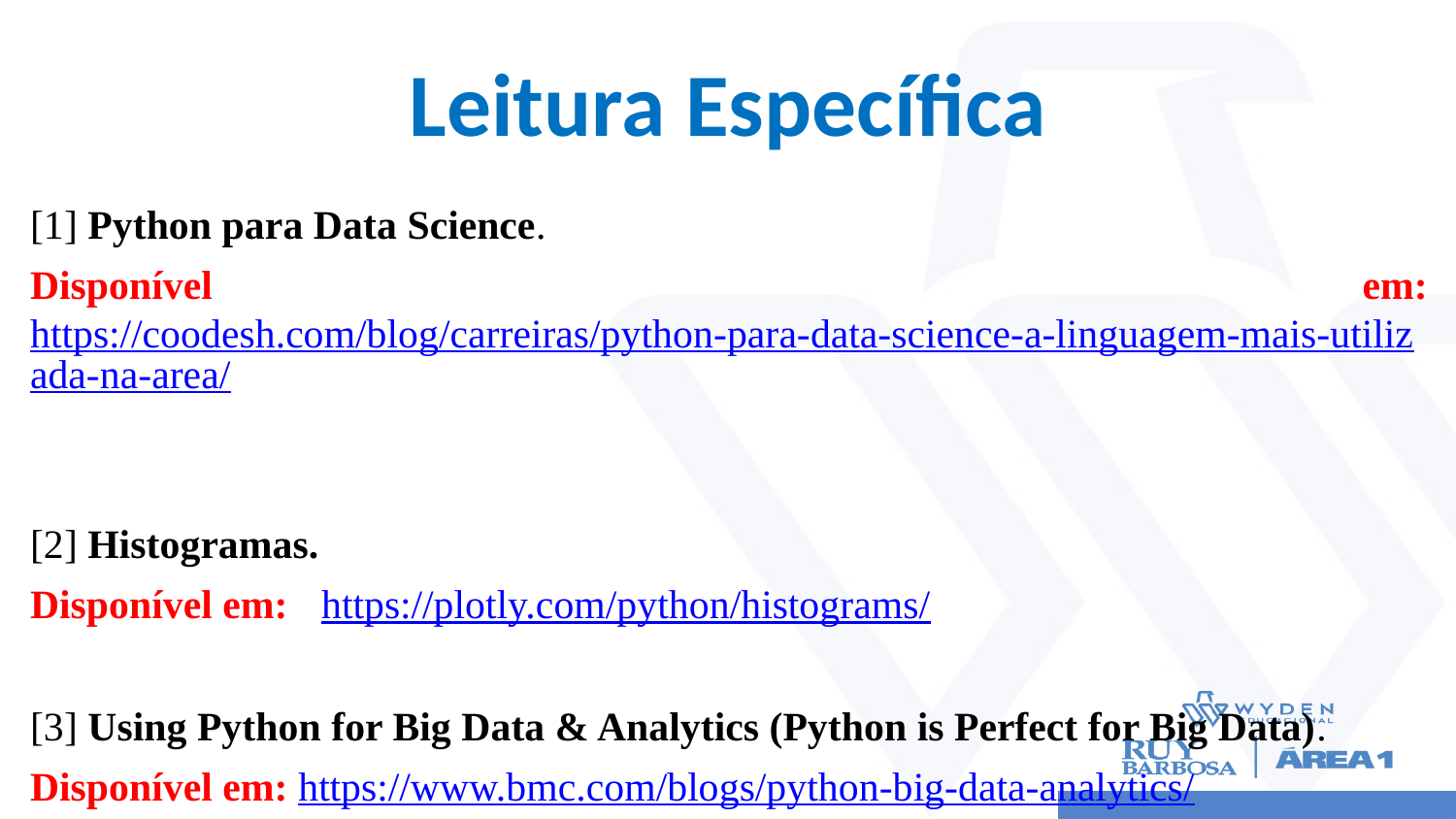

# Leitura Específica
[1] Python para Data Science.
Disponível em: https://coodesh.com/blog/carreiras/python-para-data-science-a-linguagem-mais-utilizada-na-area/

[2] Histogramas.
Disponível em:	https://plotly.com/python/histograms/

[3] Using Python for Big Data & Analytics (Python is Perfect for Big Data).
Disponível em: https://www.bmc.com/blogs/python-big-data-analytics/